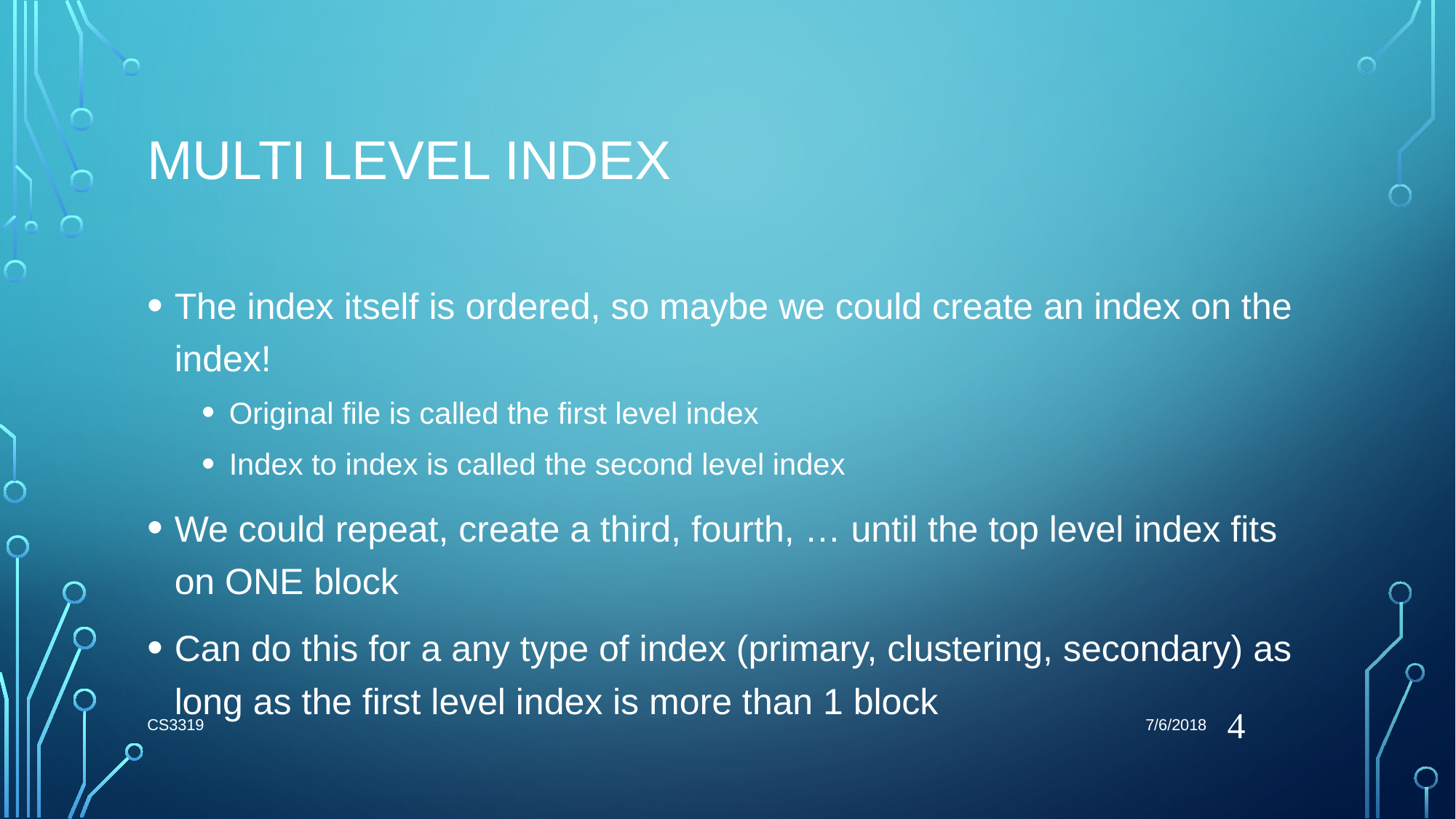

7/6/2018
# Multi Level Index
The index itself is ordered, so maybe we could create an index on the index!
Original file is called the first level index
Index to index is called the second level index
We could repeat, create a third, fourth, … until the top level index fits on ONE block
Can do this for a any type of index (primary, clustering, secondary) as long as the first level index is more than 1 block
4
CS3319